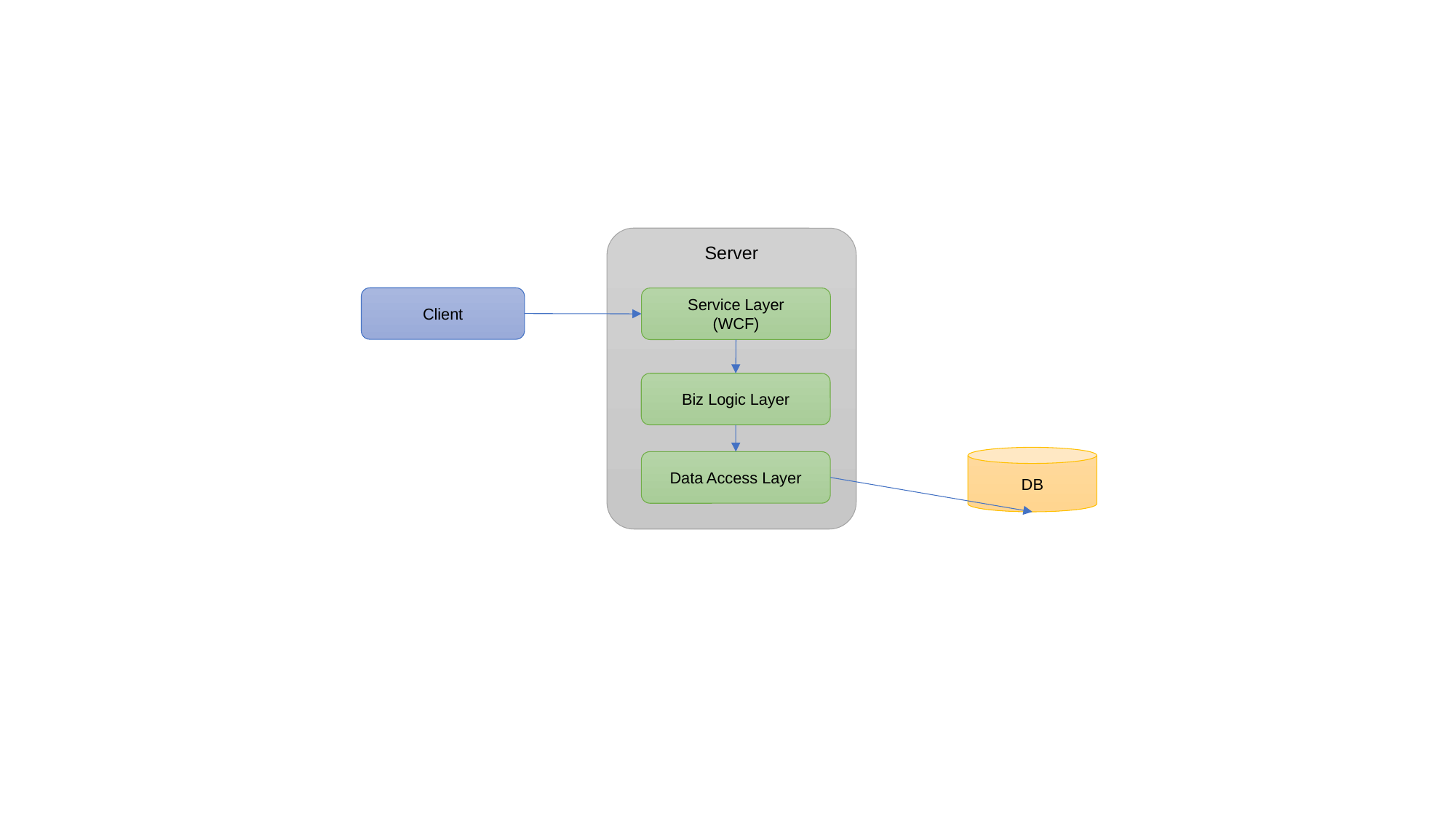

Server
Client
Service Layer
(WCF)
Biz Logic Layer
DB
Data Access Layer